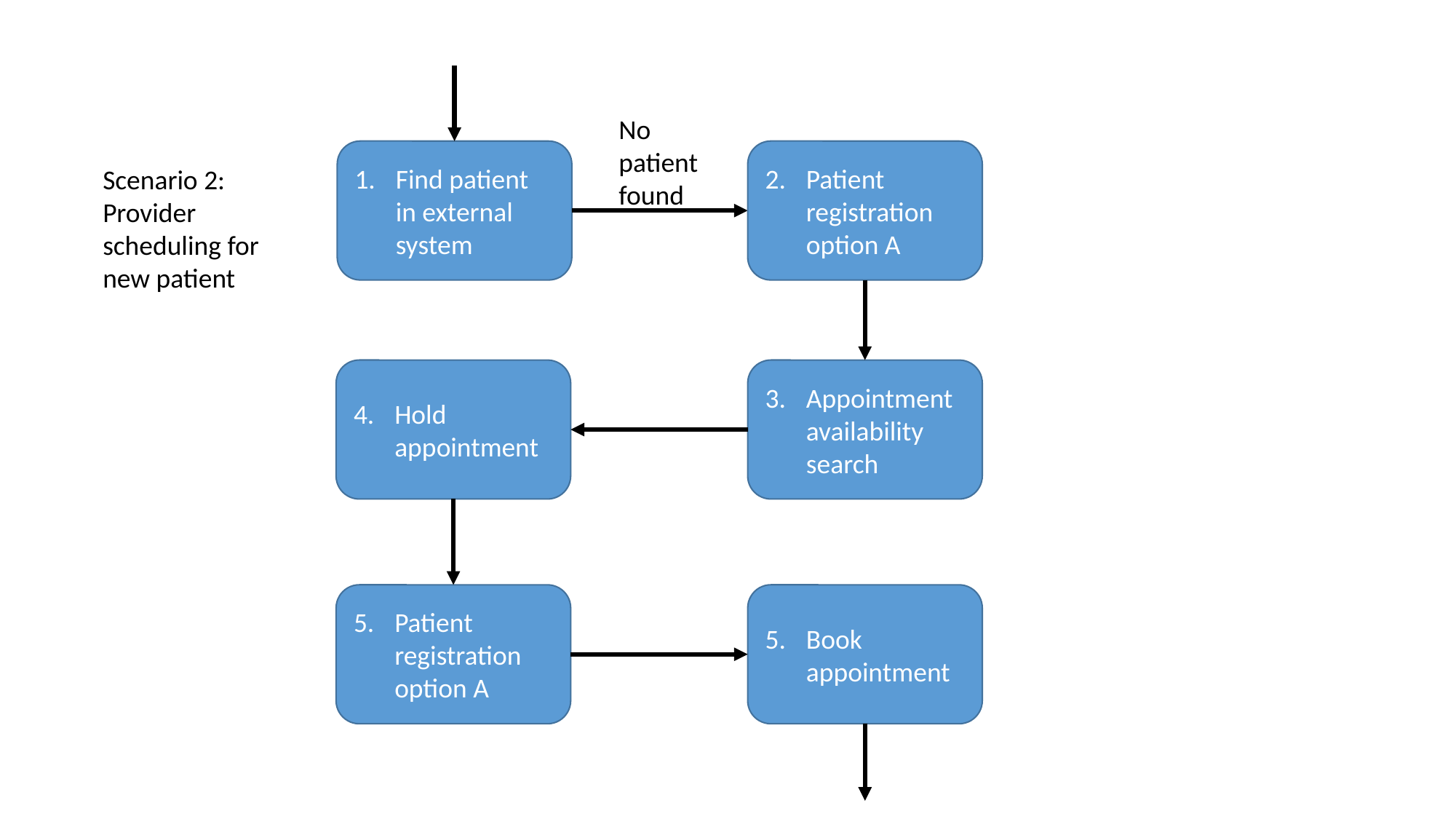

No patient found
Find patient in external system
Patient registration option A
Scenario 2: Provider scheduling for new patient
Hold appointment
Appointment availability search
Patient registration option A
Book appointment